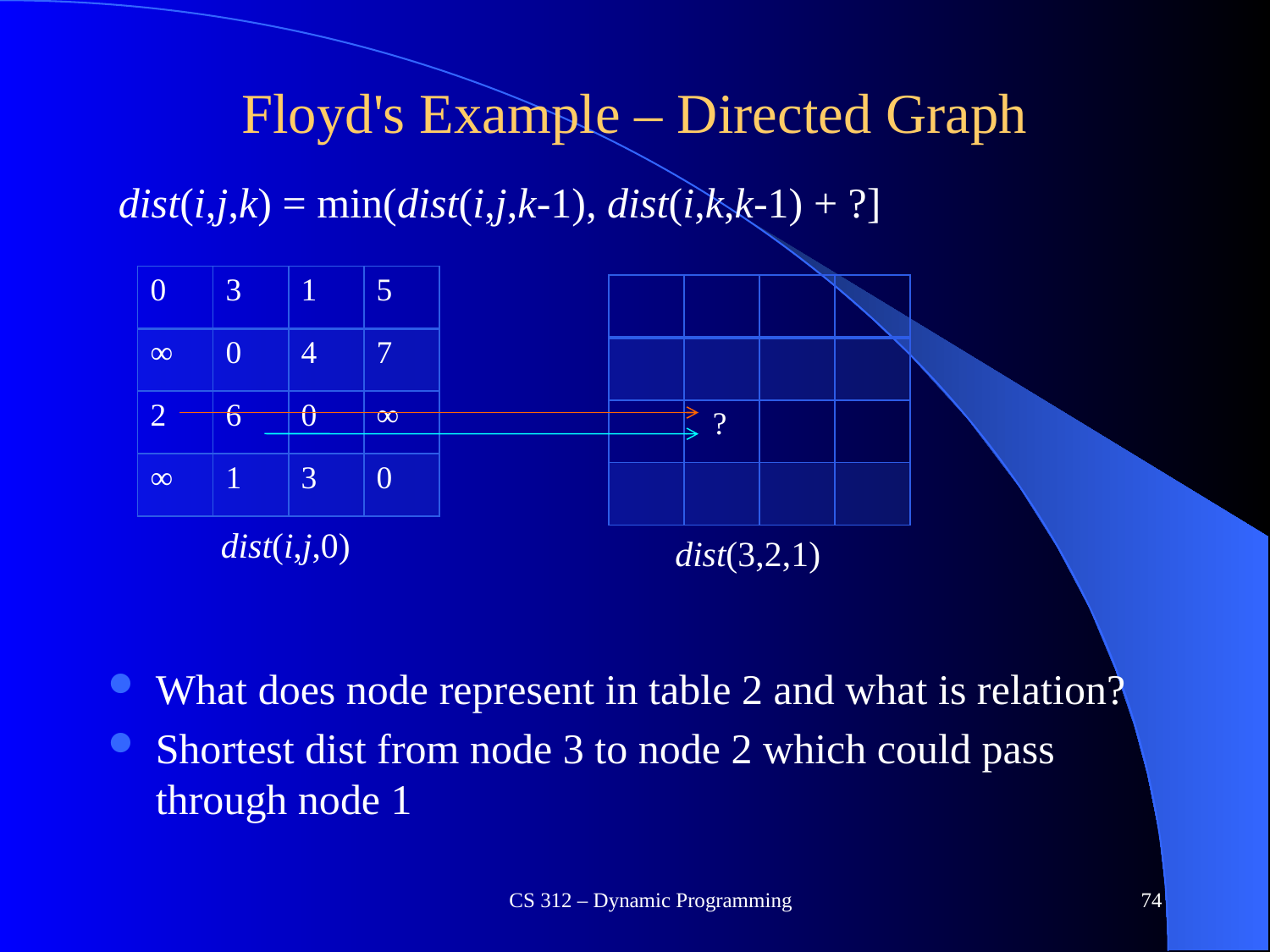

# Floyd's Example – Directed Graph
dist(i,j,k) = min(dist(i,j,k-1), dist(i,k,k-1) + ?]
| 0 | 3 | 1 | 5 |
| --- | --- | --- | --- |
| ∞ | 0 | 4 | 7 |
| 2 | 6 | 0 | ∞ |
| ∞ | 1 | 3 | 0 |
|  |  |  |  |
| --- | --- | --- | --- |
|  |  |  |  |
|  | ? |  |  |
|  |  |  |  |
dist(i,j,0)
dist(3,2,1)
What does node represent in table 2 and what is relation?
Shortest dist from node 3 to node 2 which could pass through node 1
CS 312 – Dynamic Programming
74